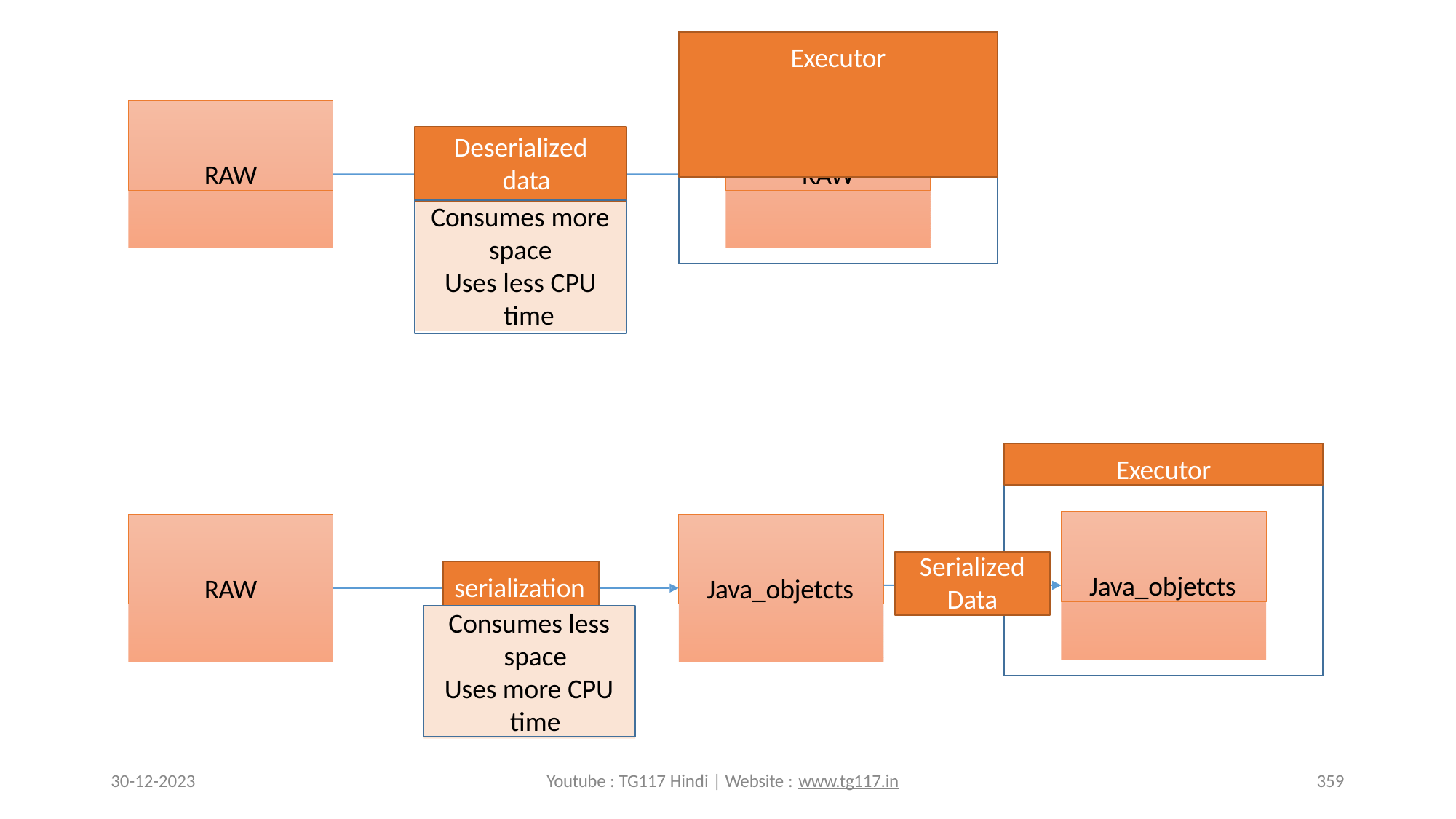

# Executor

RAW

RAW

Deserialized  data

Consumes more
space  Uses less CPU
time

Executor

Java_objetcts

RAW

Java_objetcts
Serialized
Data

serialization

Consumes less  space
Uses more CPU  time
30-12-2023
Youtube : TG117 Hindi | Website : www.tg117.in
359